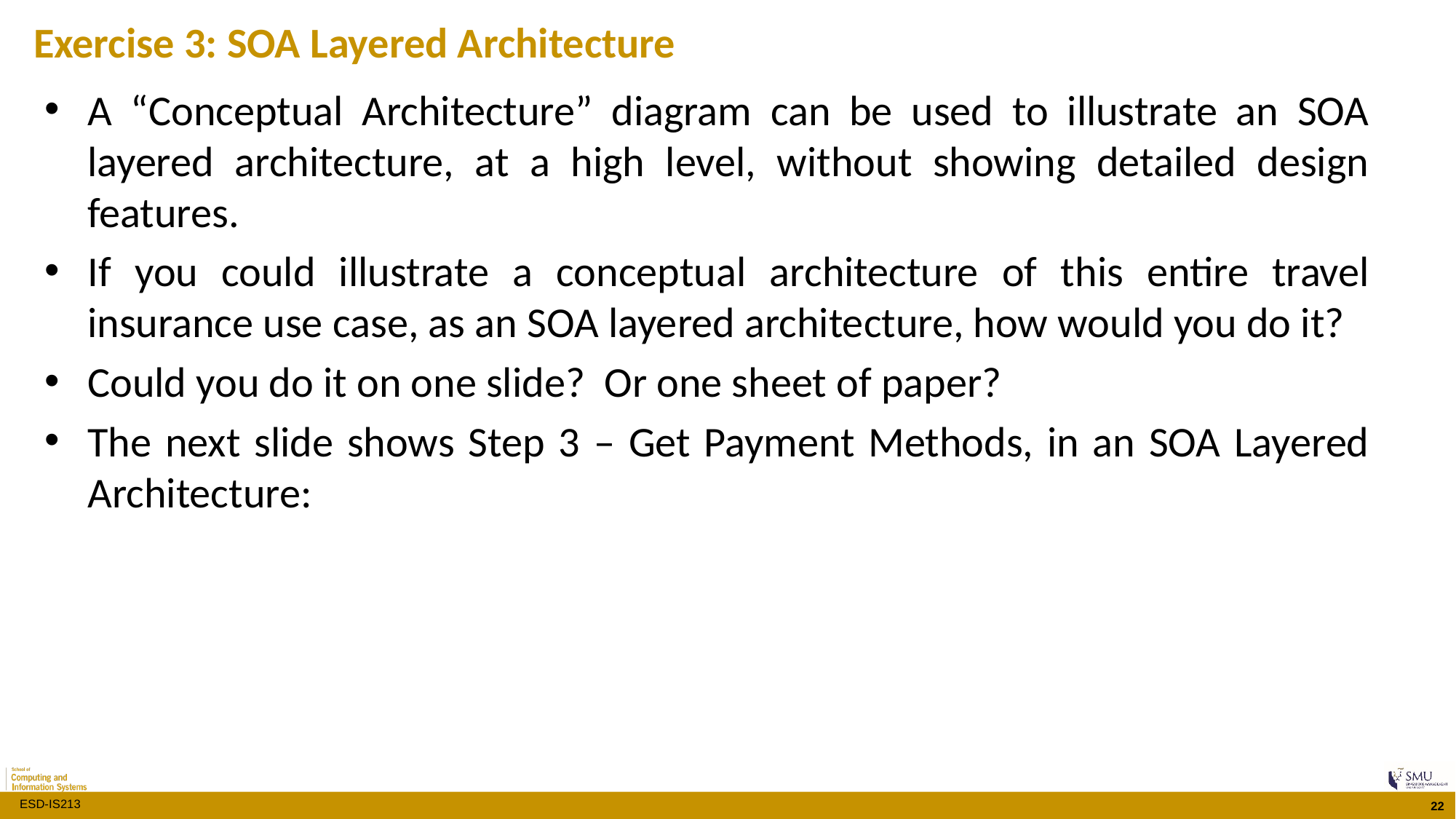

Exercise 3: SOA Layered Architecture
A “Conceptual Architecture” diagram can be used to illustrate an SOA layered architecture, at a high level, without showing detailed design features.
If you could illustrate a conceptual architecture of this entire travel insurance use case, as an SOA layered architecture, how would you do it?
Could you do it on one slide?  Or one sheet of paper?
The next slide shows Step 3 – Get Payment Methods, in an SOA Layered Architecture: